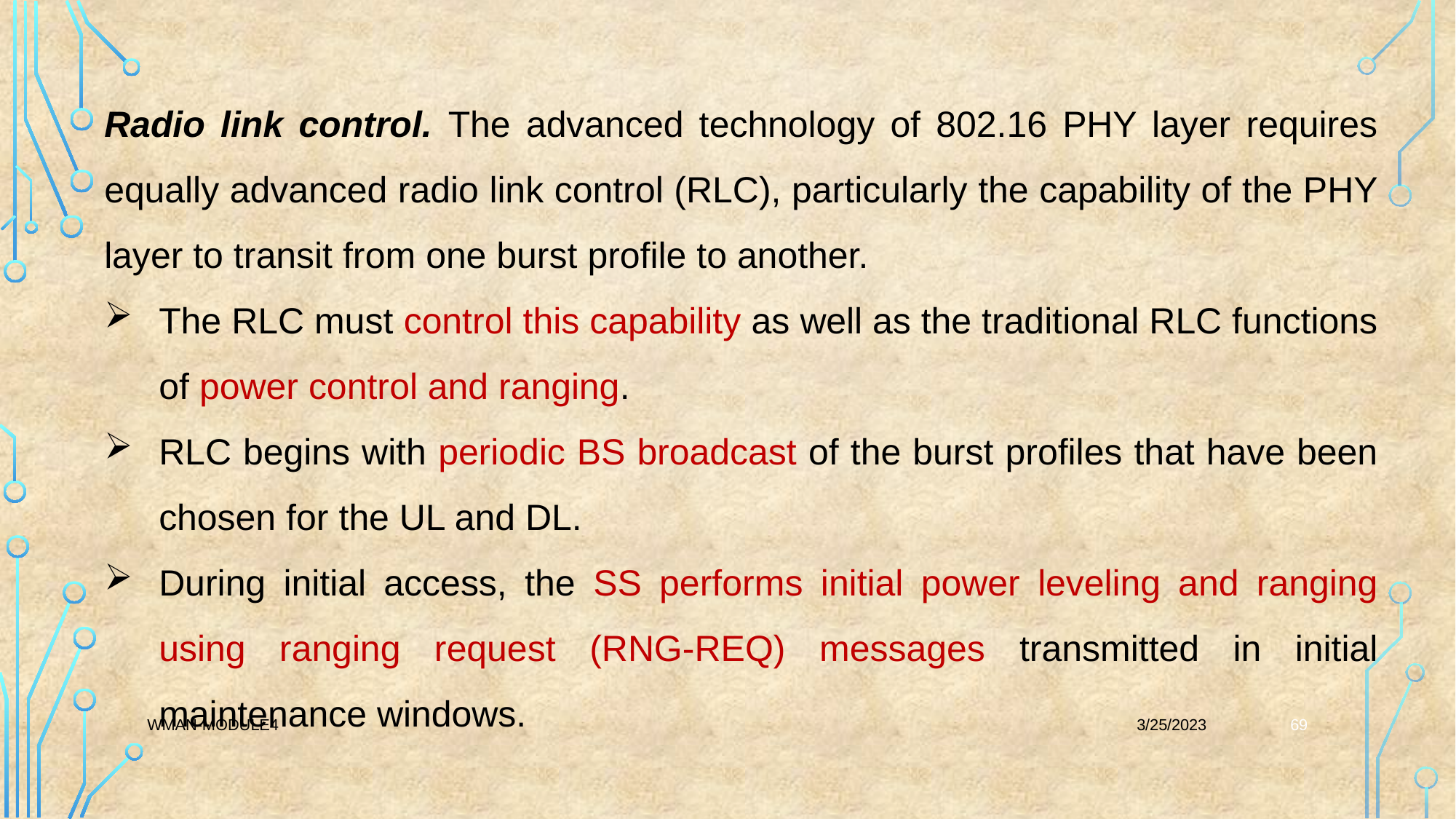

Radio link control. The advanced technology of 802.16 PHY layer requires equally advanced radio link control (RLC), particularly the capability of the PHY layer to transit from one burst profile to another.
The RLC must control this capability as well as the traditional RLC functions of power control and ranging.
RLC begins with periodic BS broadcast of the burst profiles that have been chosen for the UL and DL.
During initial access, the SS performs initial power leveling and ranging using ranging request (RNG-REQ) messages transmitted in initial maintenance windows.
69
WMAN-Module4
3/25/2023